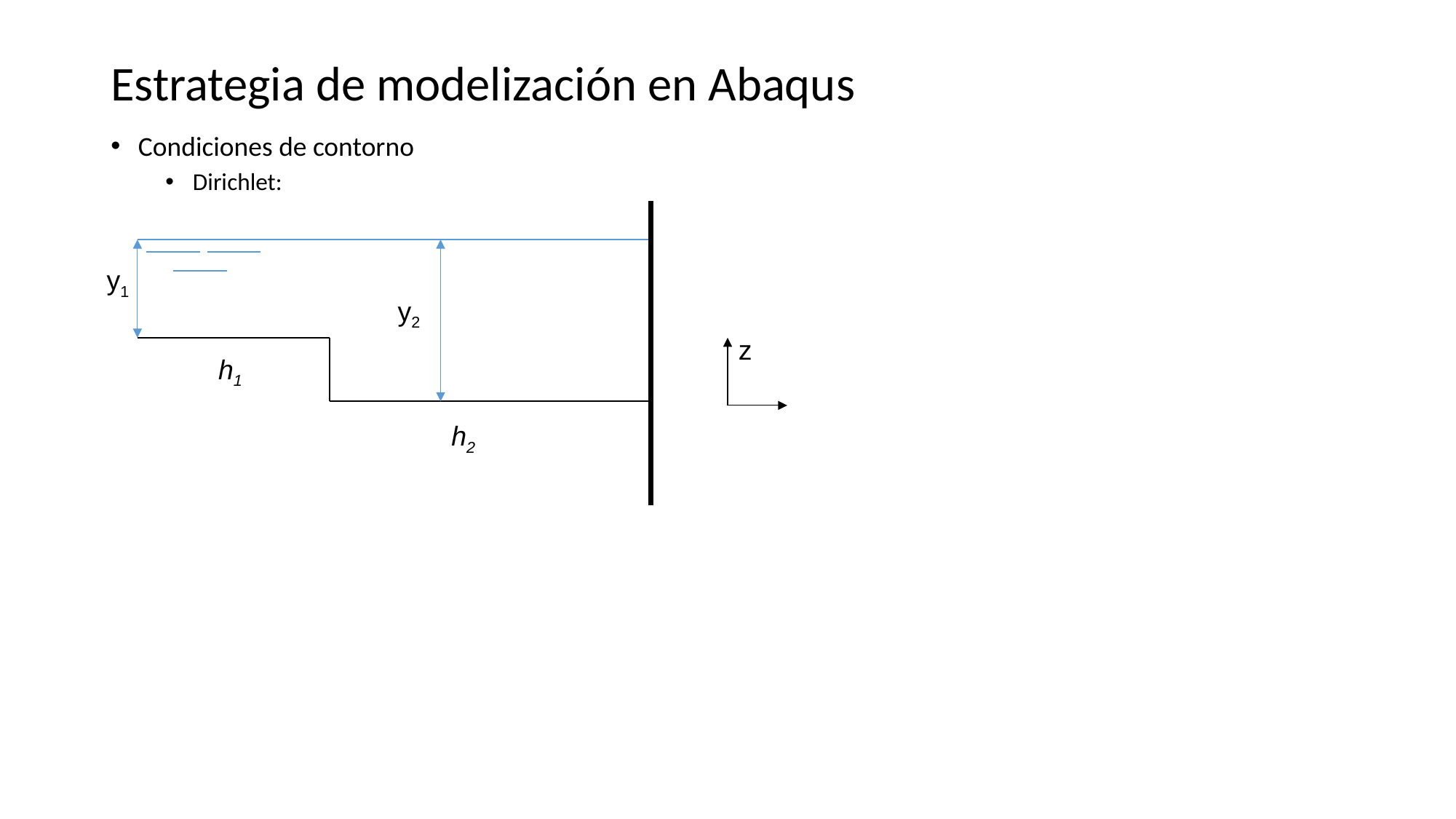

# Estrategia de modelización en Abaqus
Condiciones de contorno
Dirichlet:
y1
y2
z
h1
h2